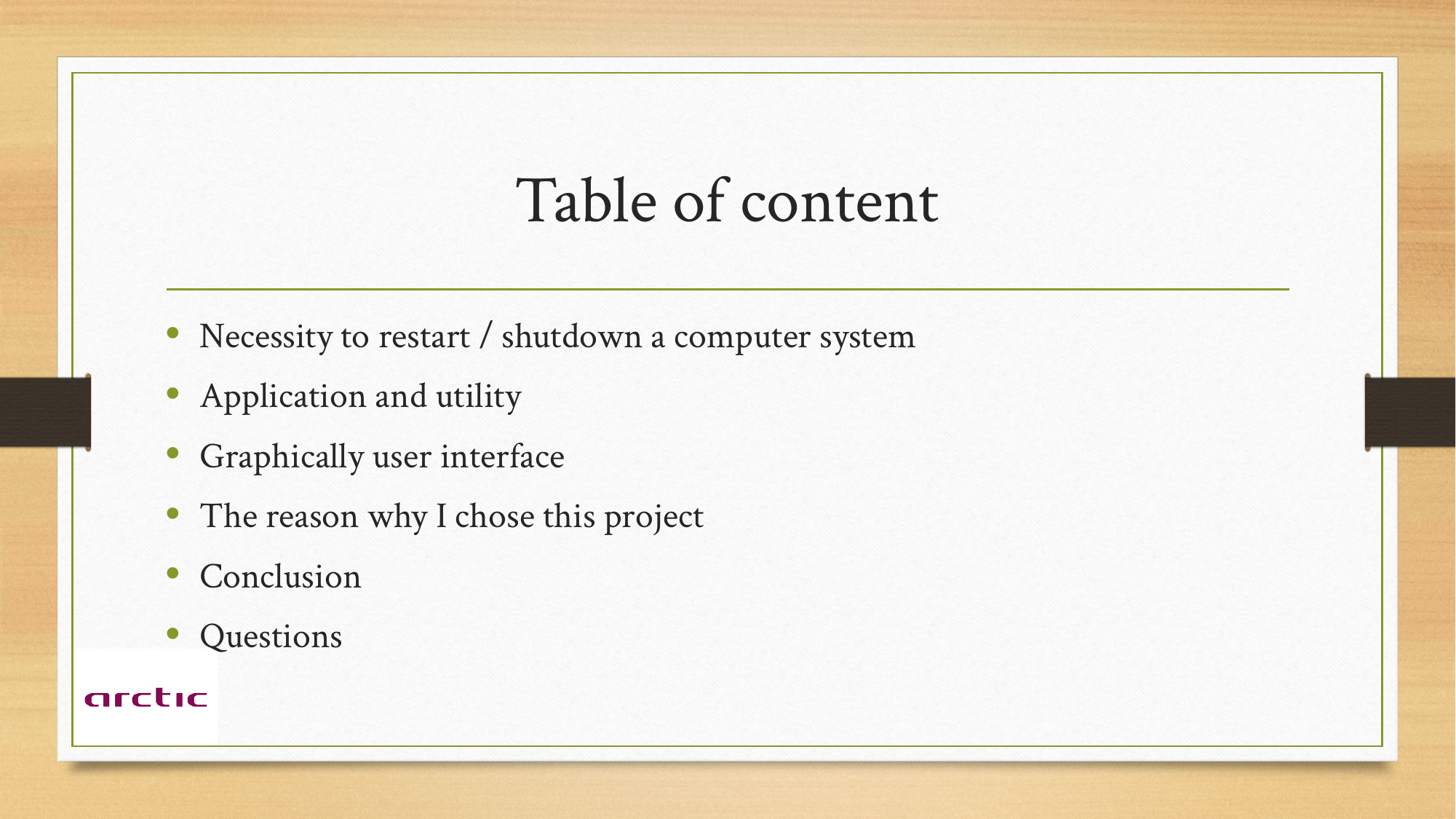

# Table of content
Necessity to restart / shutdown a computer system
Application and utility
Graphically user interface
The reason why I chose this project
Conclusion
Questions